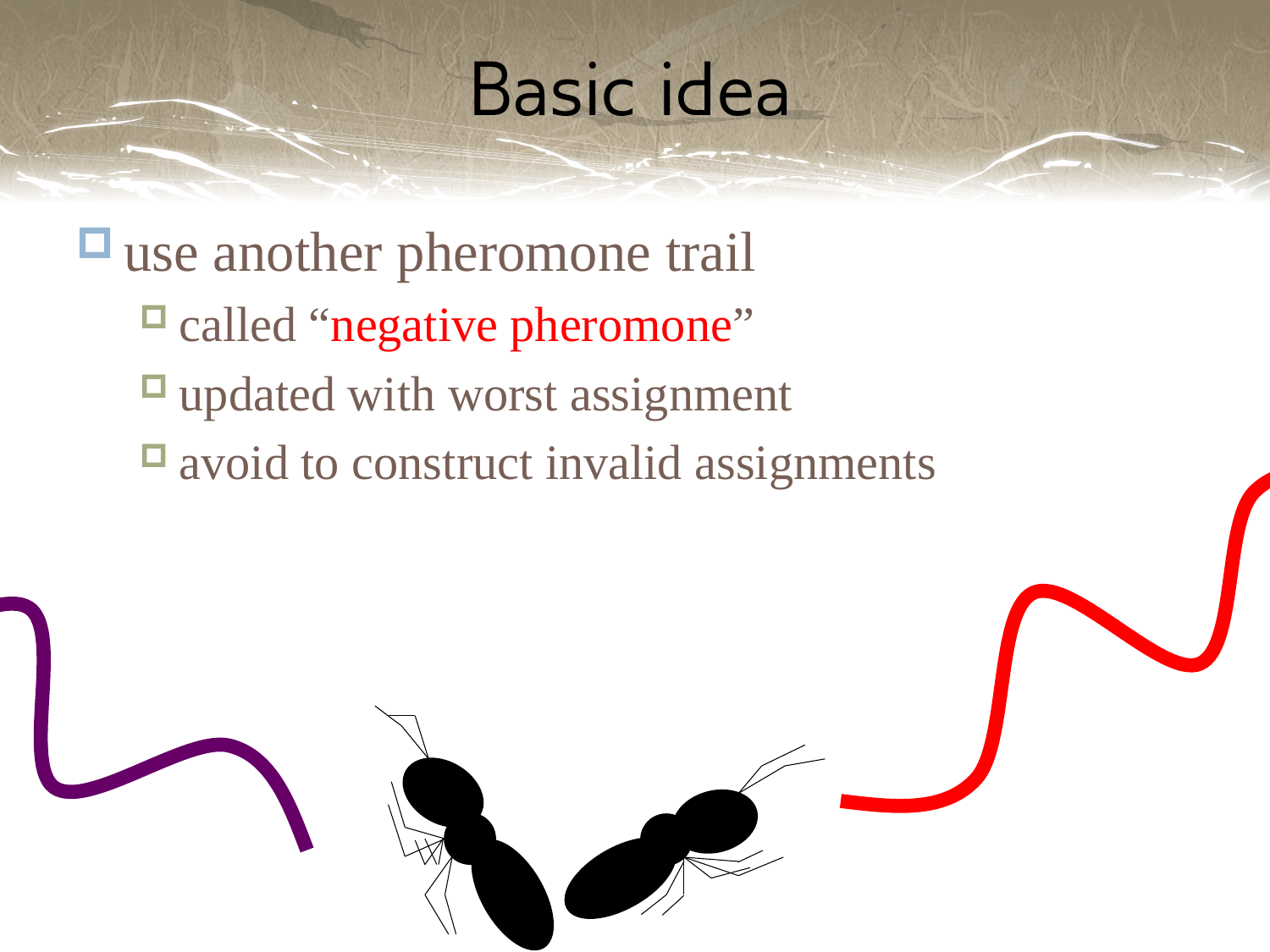

# Basic idea
use another pheromone trail
called “negative pheromone”
updated with worst assignment
avoid to construct invalid assignments